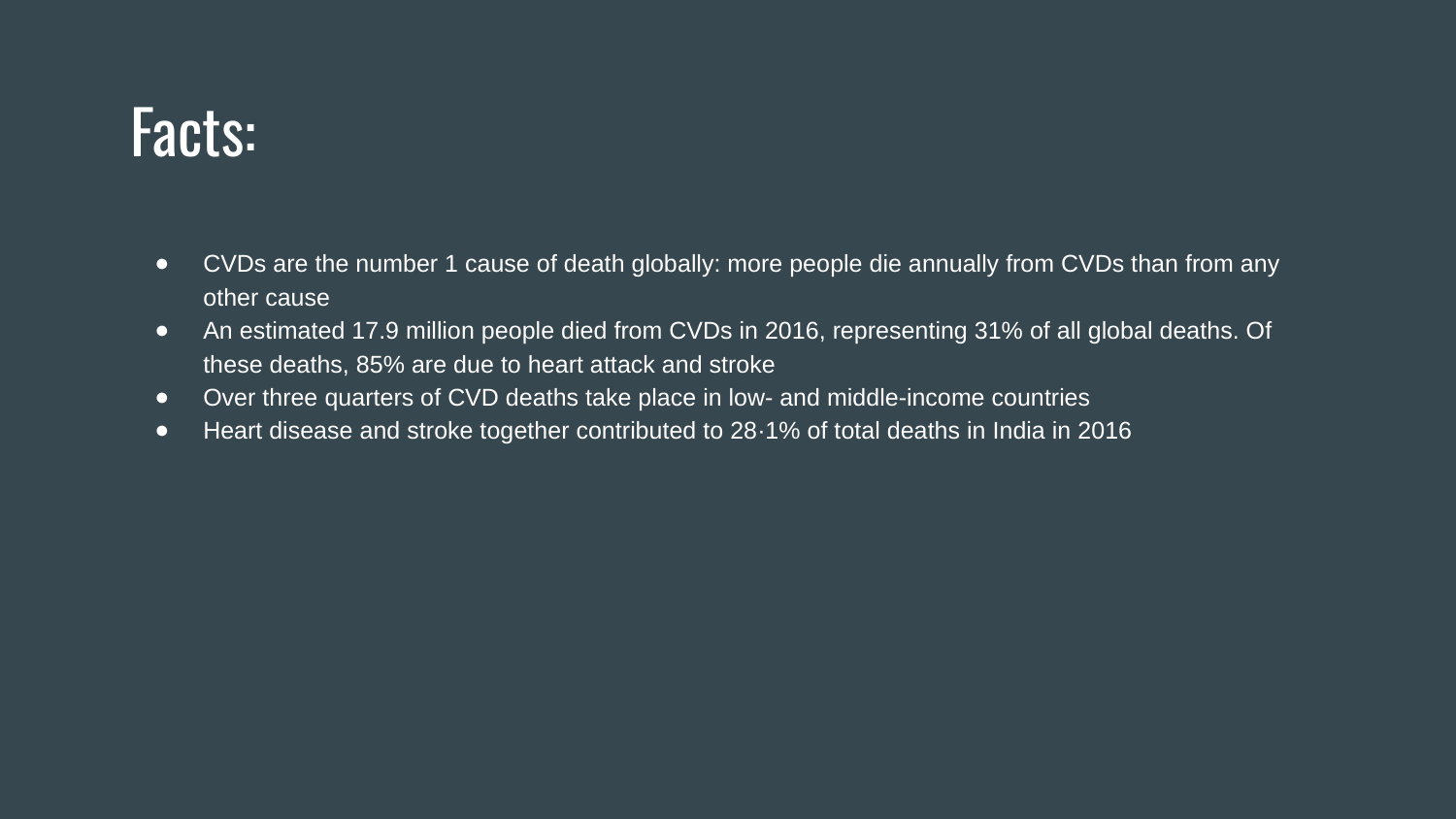

# Facts:
CVDs are the number 1 cause of death globally: more people die annually from CVDs than from any other cause
An estimated 17.9 million people died from CVDs in 2016, representing 31% of all global deaths. Of these deaths, 85% are due to heart attack and stroke
Over three quarters of CVD deaths take place in low- and middle-income countries
Heart disease and stroke together contributed to 28·1% of total deaths in India in 2016